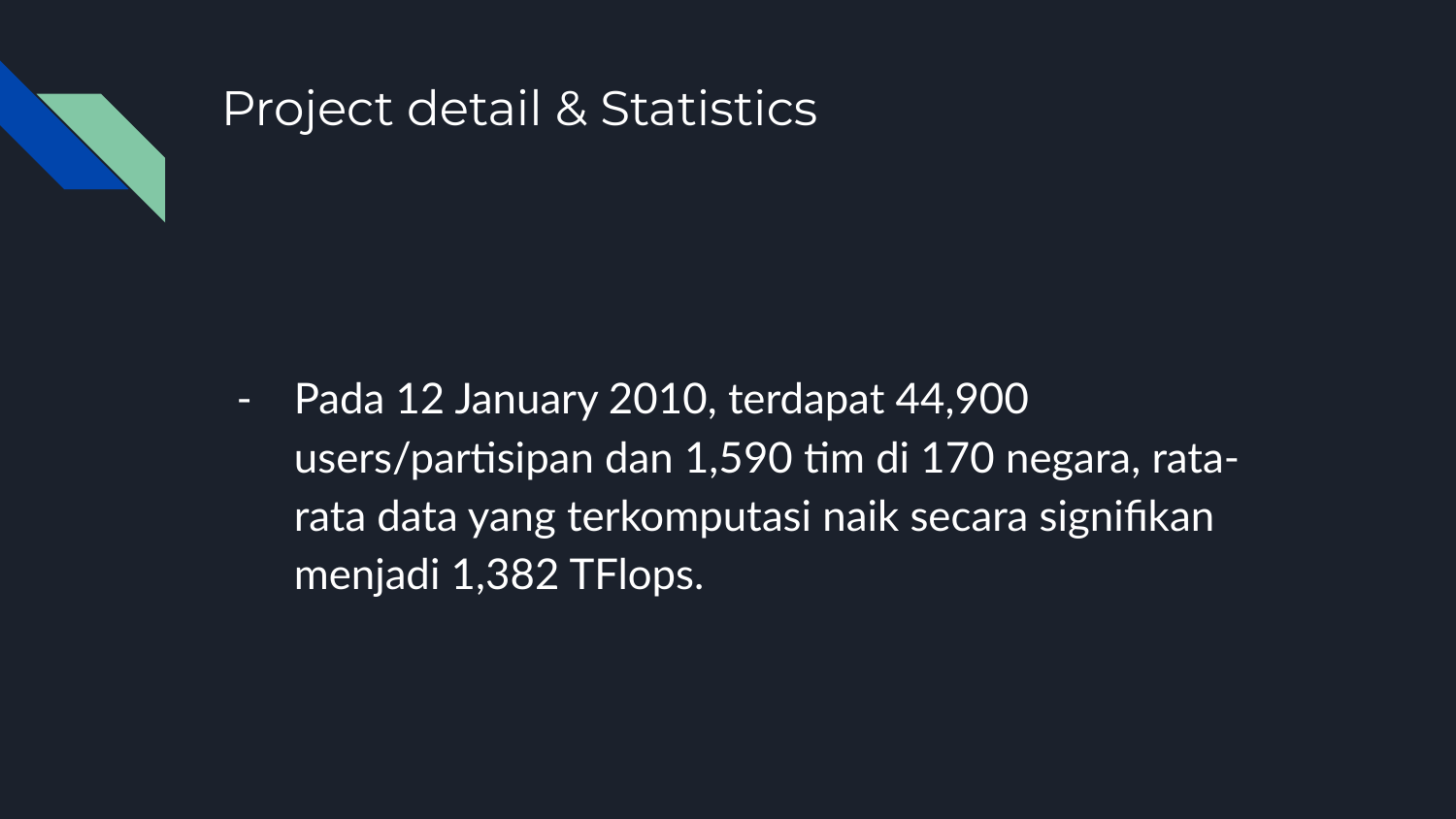

# Project detail & Statistics
Pada 12 January 2010, terdapat 44,900 users/partisipan dan 1,590 tim di 170 negara, rata-rata data yang terkomputasi naik secara signifikan menjadi 1,382 TFlops.